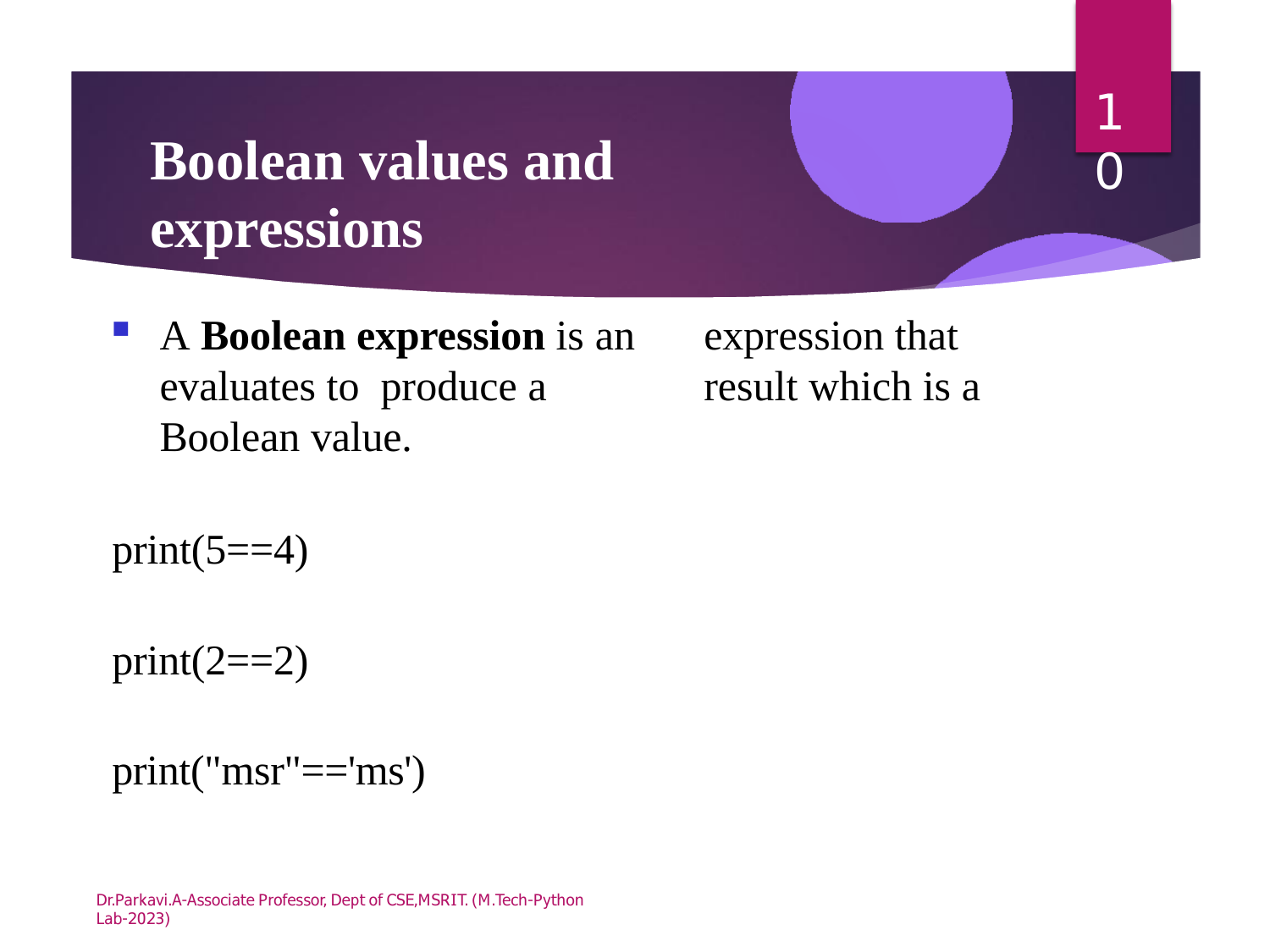

10
# Boolean values and expressions
A Boolean expression is an	expression that evaluates to  produce a	result which is a Boolean value.

print(5==4)
print(2==2)  print("msr"=='ms')
Dr.Parkavi.A-Associate Professor, Dept of CSE,MSRIT. (M.Tech-Python Lab-2023)